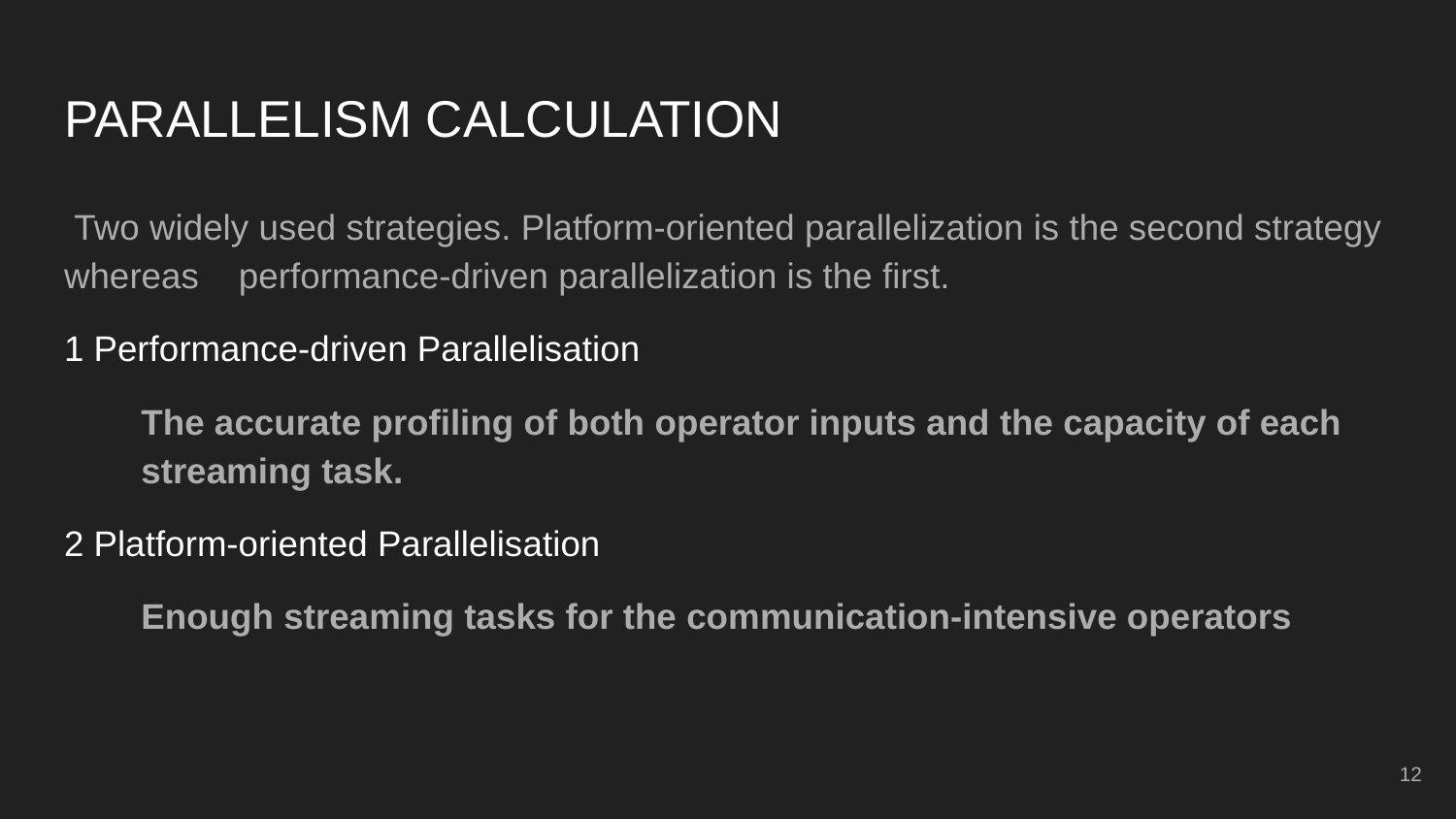

# PARALLELISM CALCULATION
 Two widely used strategies. Platform-oriented parallelization is the second strategy whereas    performance-driven parallelization is the first.
1 Performance-driven Parallelisation
The accurate profiling of both operator inputs and the capacity of each streaming task.
2 Platform-oriented Parallelisation
Enough streaming tasks for the communication-intensive operators

12